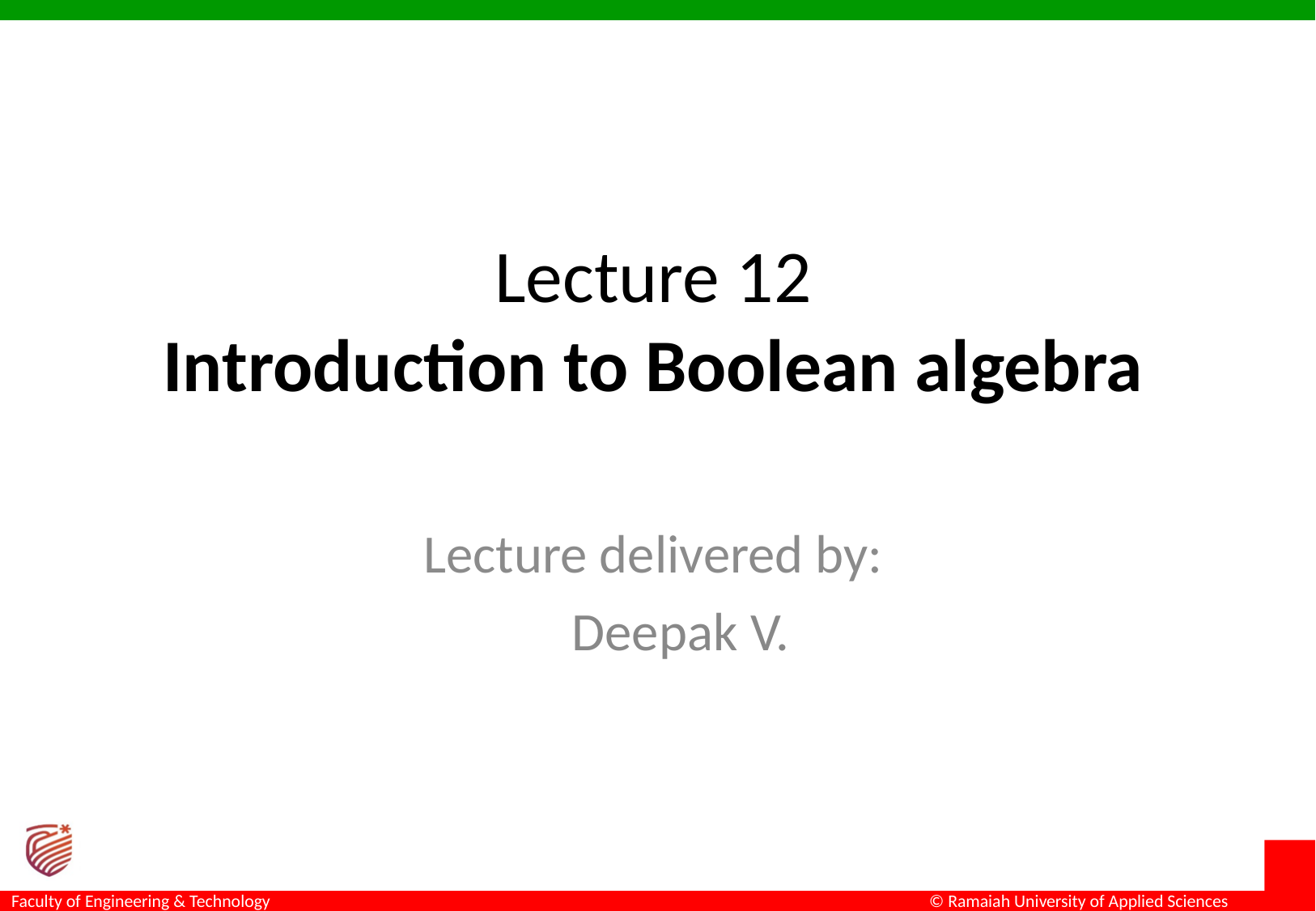

# Lecture 12 Introduction to Boolean algebra
Lecture delivered by:
Deepak V.